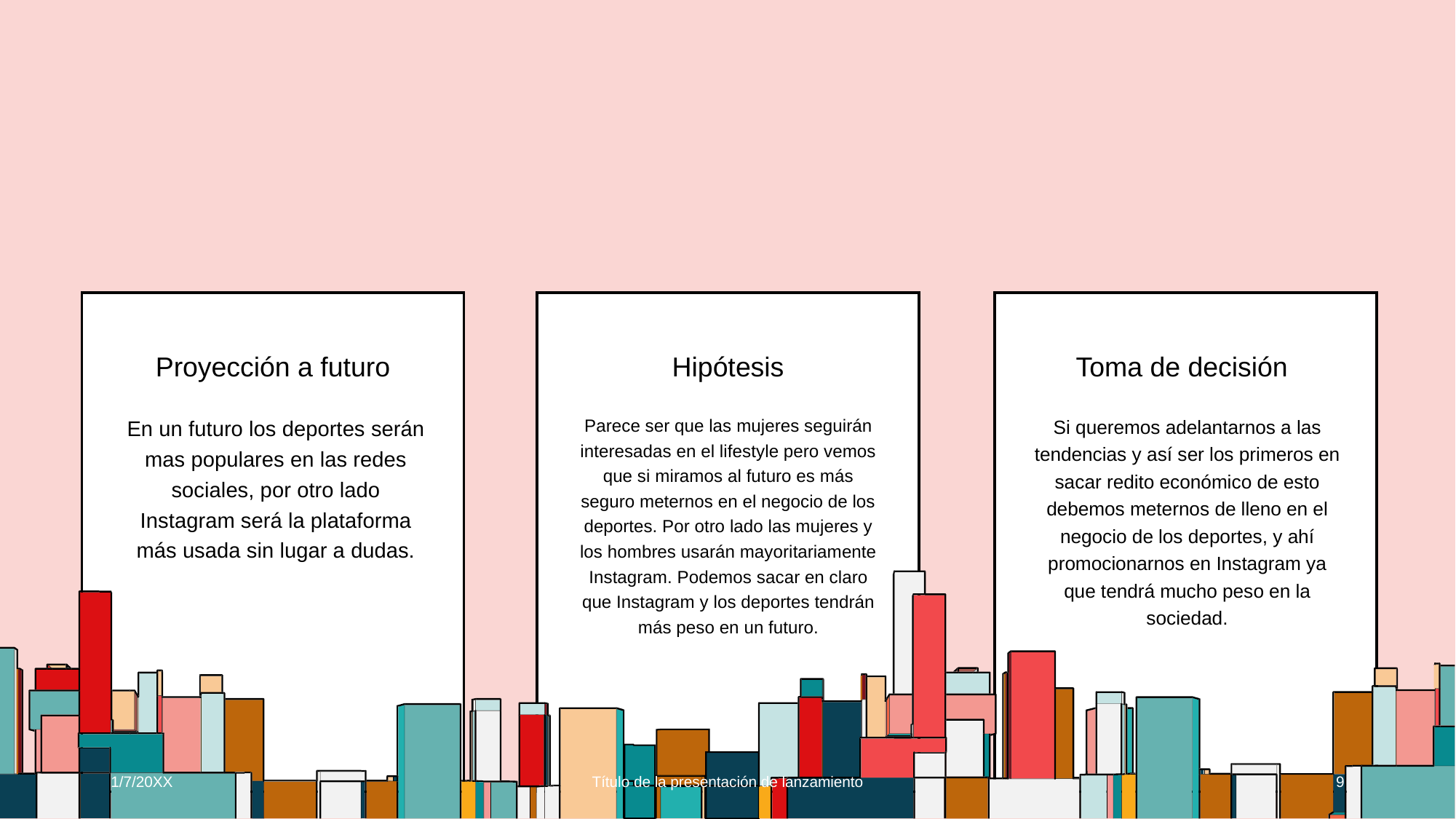

Hipótesis
Toma de decisión
Proyección a futuro
Parece ser que las mujeres seguirán interesadas en el lifestyle pero vemos que si miramos al futuro es más seguro meternos en el negocio de los deportes. Por otro lado las mujeres y los hombres usarán mayoritariamente Instagram. Podemos sacar en claro que Instagram y los deportes tendrán más peso en un futuro.

En un futuro los deportes serán mas populares en las redes sociales, por otro lado Instagram será la plataforma más usada sin lugar a dudas.
Si queremos adelantarnos a las tendencias y así ser los primeros en sacar redito económico de esto debemos meternos de lleno en el negocio de los deportes, y ahí promocionarnos en Instagram ya que tendrá mucho peso en la sociedad.
1/7/20XX
Título de la presentación de lanzamiento
9